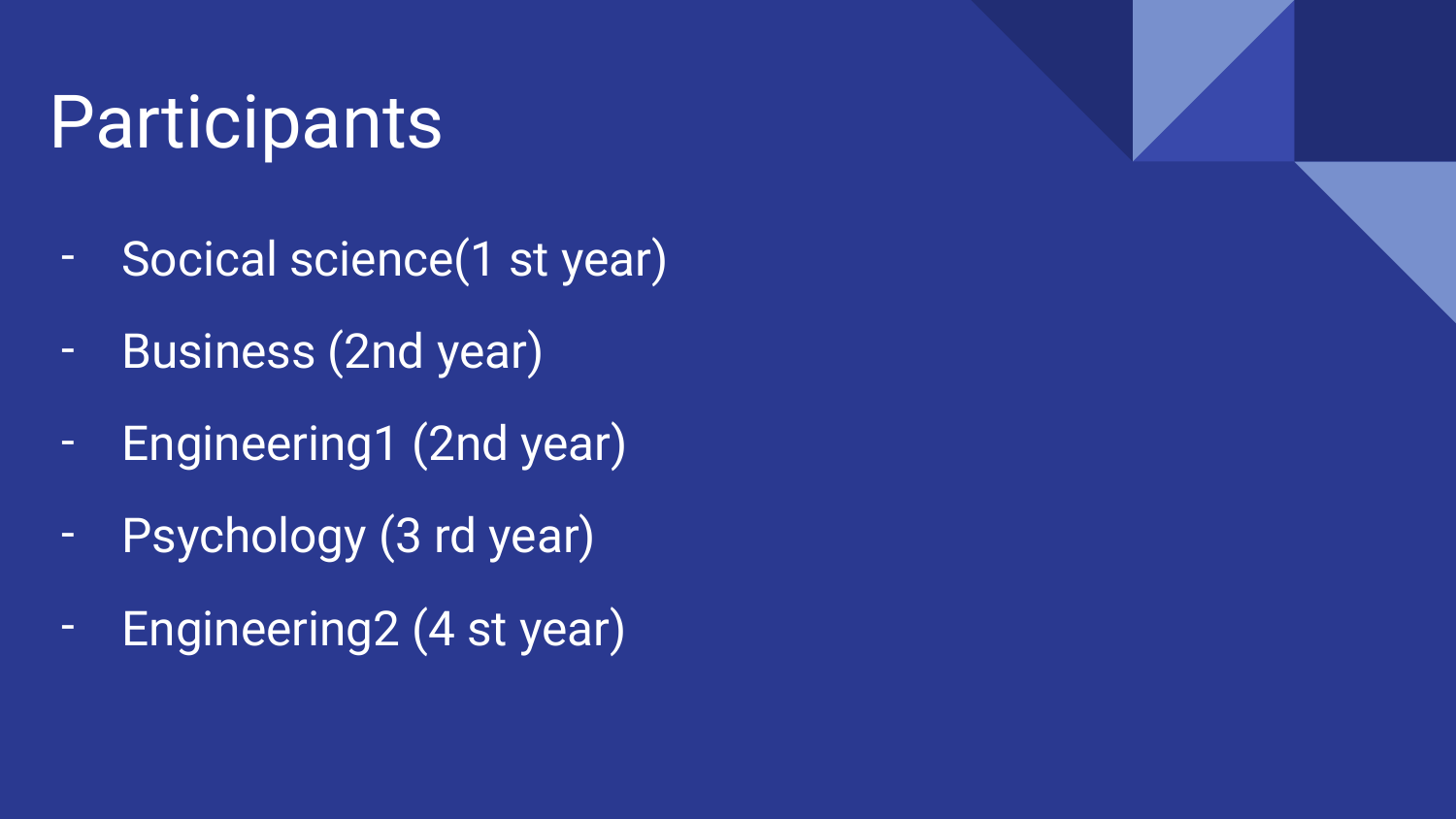

# Participants
Socical science(1 st year)

Business (2nd year)

Engineering1 (2nd year)

Psychology (3 rd year)

Engineering2 (4 st year)